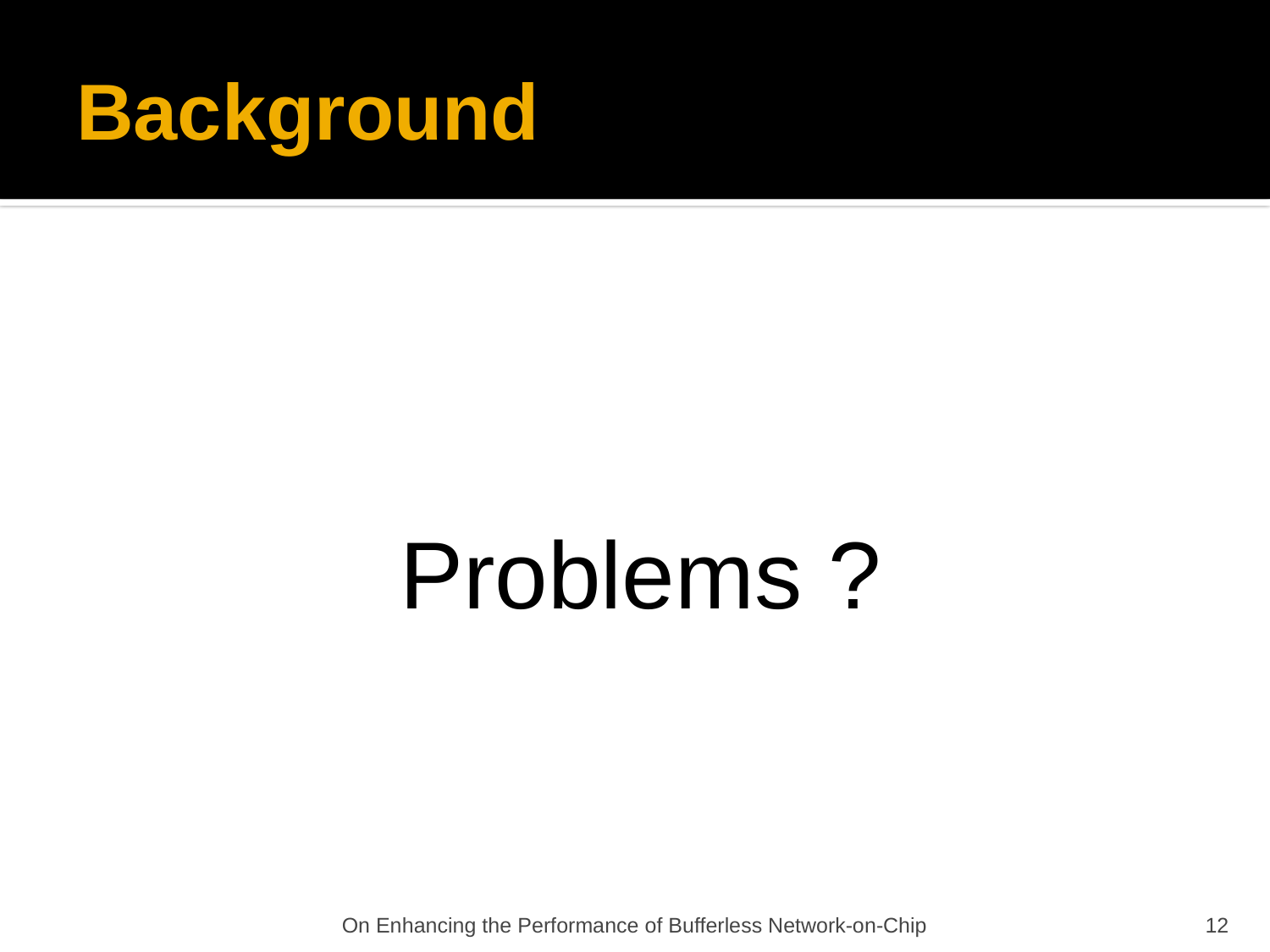

# Background
Problems ?
On Enhancing the Performance of Bufferless Network-on-Chip
12